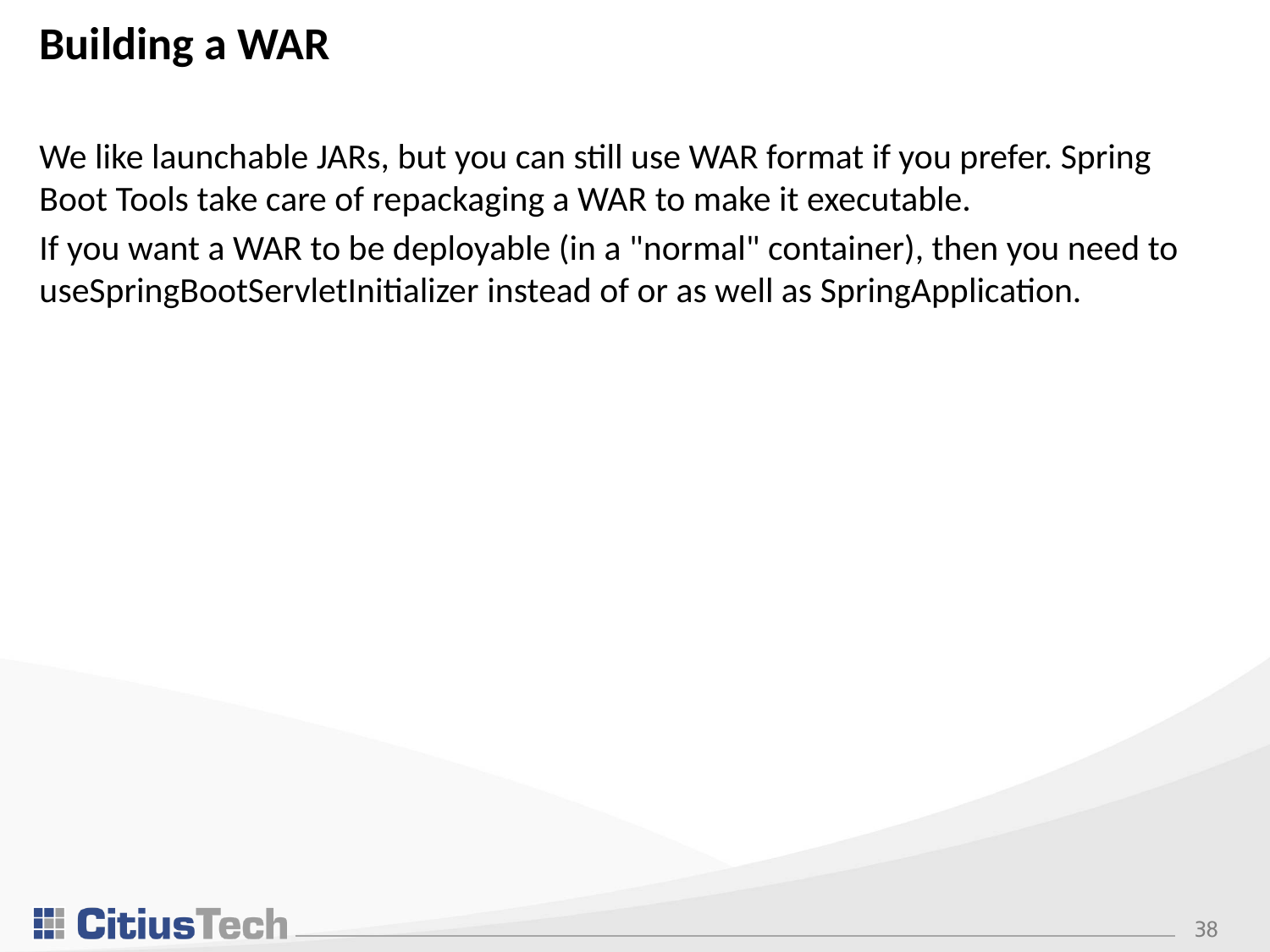

# Building a WAR
We like launchable JARs, but you can still use WAR format if you prefer. Spring Boot Tools take care of repackaging a WAR to make it executable.
If you want a WAR to be deployable (in a "normal" container), then you need to useSpringBootServletInitializer instead of or as well as SpringApplication.